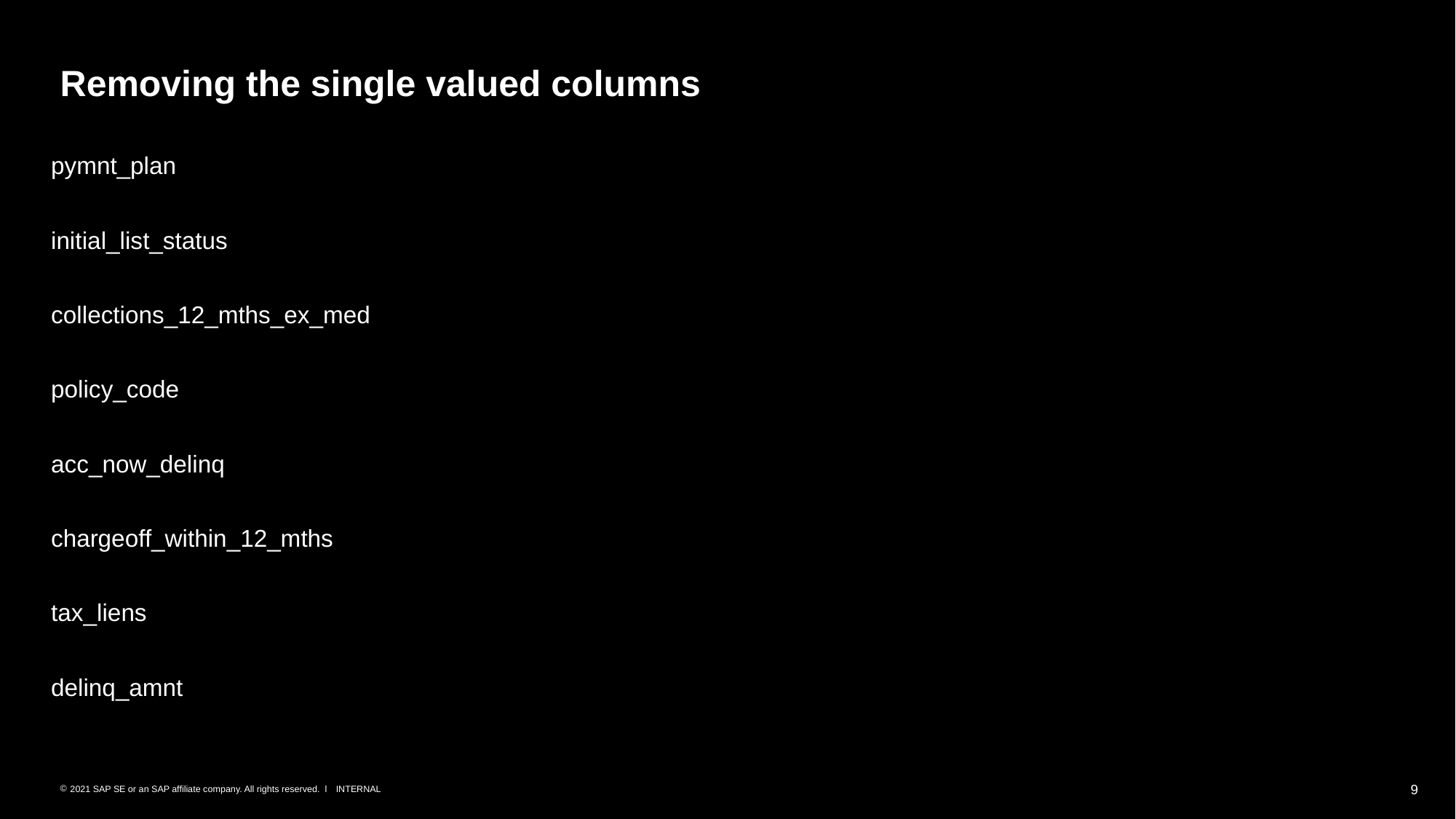

# Removing the single valued columns
pymnt_plan
initial_list_status
collections_12_mths_ex_med
policy_code
acc_now_delinq
chargeoff_within_12_mths
tax_liens
delinq_amnt